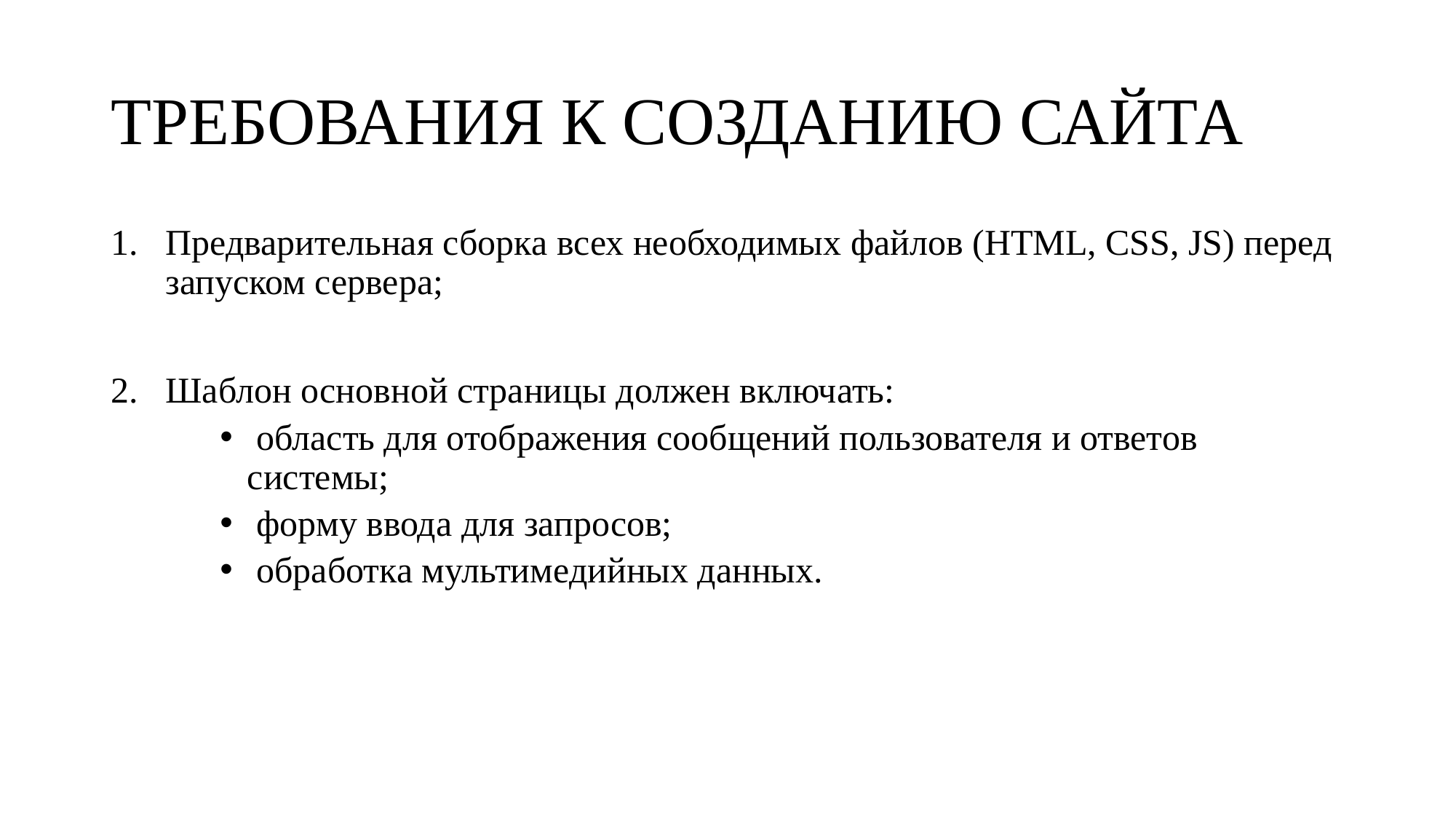

# ТРЕБОВАНИЯ К СОЗДАНИЮ САЙТА
Предварительная сборка всех необходимых файлов (HTML, CSS, JS) перед запуском сервера;

Шаблон основной страницы должен включать:
 область для отображения сообщений пользователя и ответов системы;
 форму ввода для запросов;
 обработка мультимедийных данных.